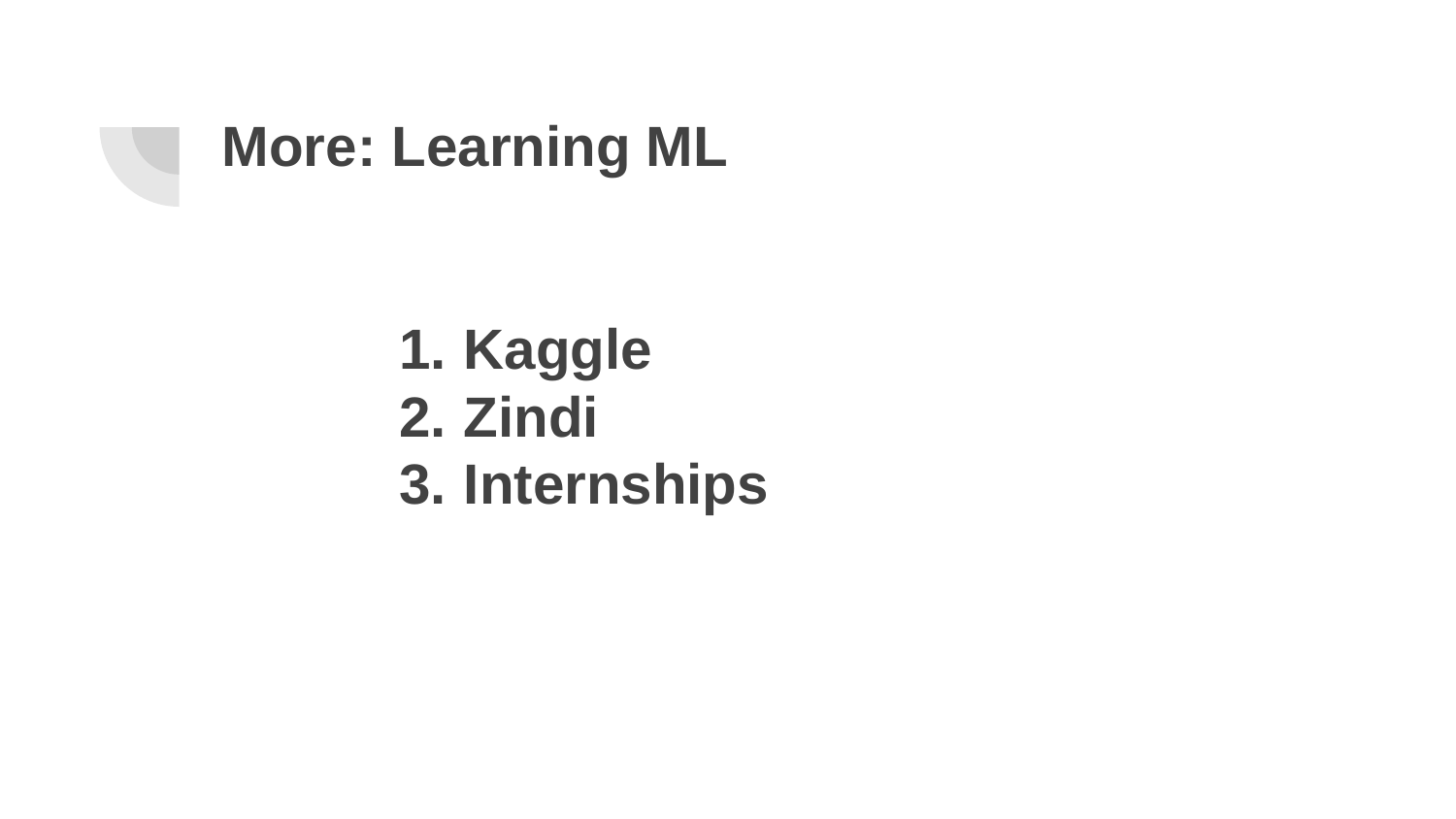

# More: Learning ML
Kaggle
Zindi
Internships